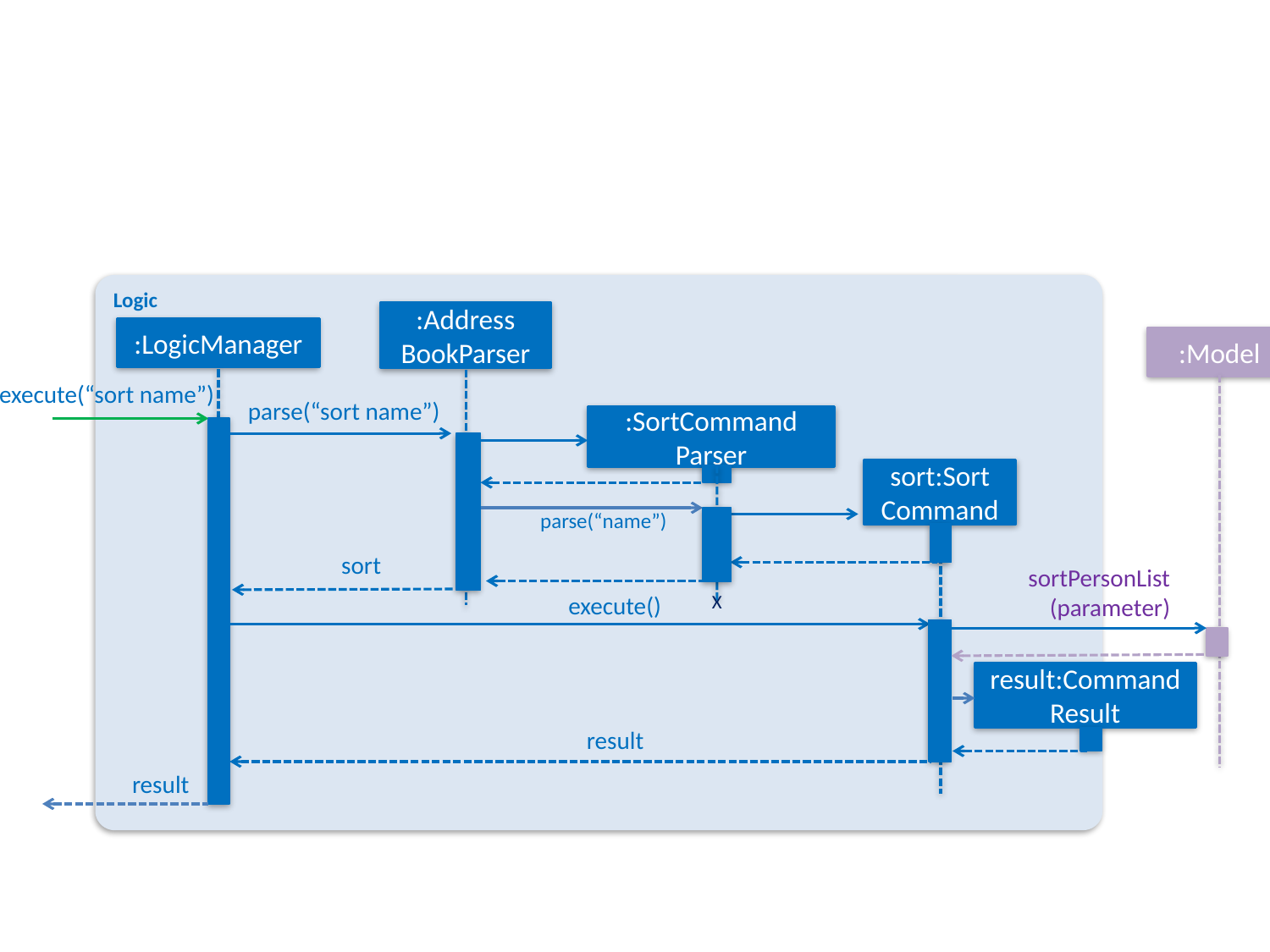

Logic
:Address
BookParser
:LogicManager
:Model
execute(“sort name”)
parse(“sort name”)
:SortCommand
Parser

sort:Sort
Command

parse(“name”)

sort
sortPersonList
(parameter)
X
execute()

result:Command Result
result

result